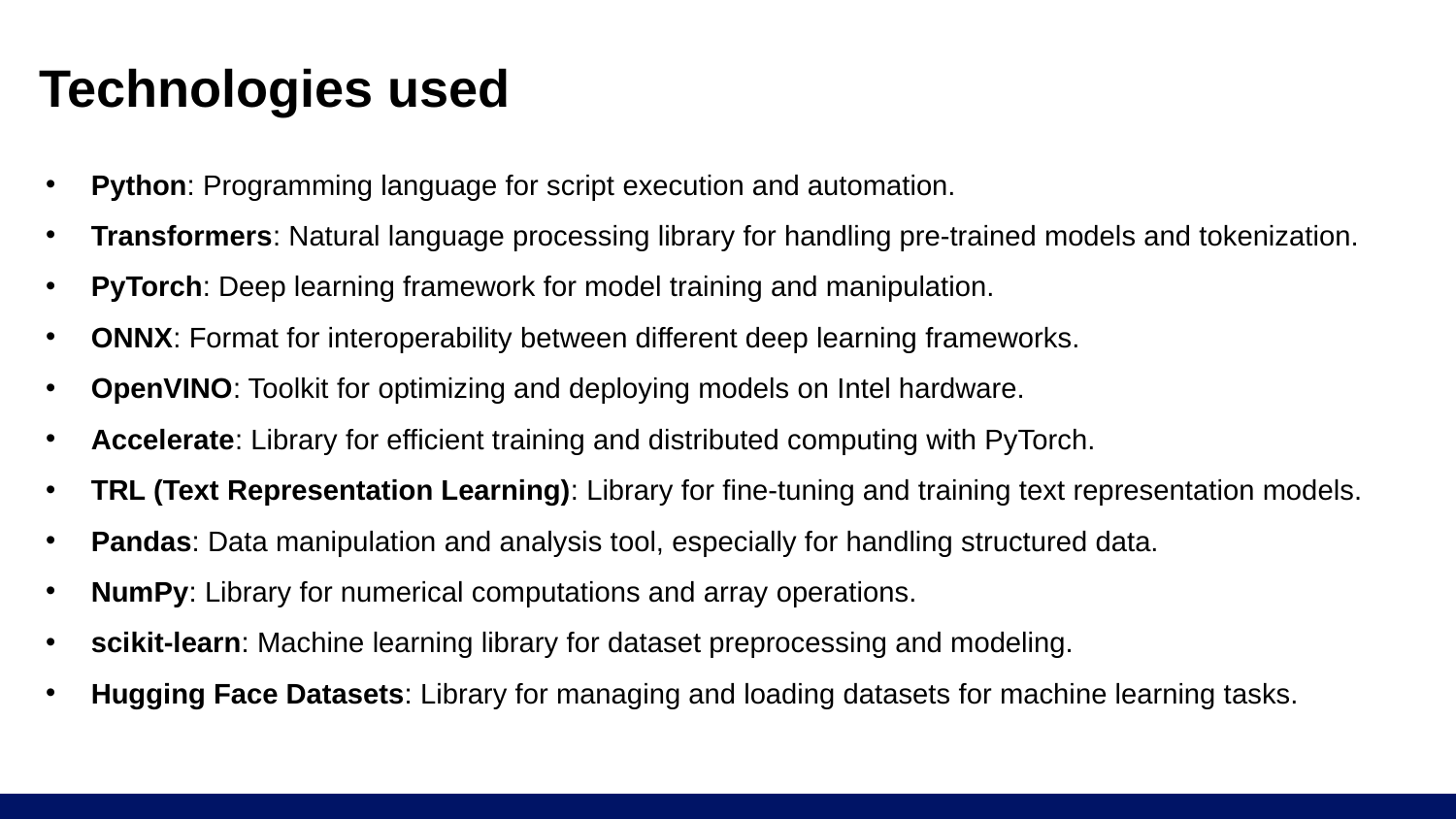

# Technologies used
Python: Programming language for script execution and automation.
Transformers: Natural language processing library for handling pre-trained models and tokenization.
PyTorch: Deep learning framework for model training and manipulation.
ONNX: Format for interoperability between different deep learning frameworks.
OpenVINO: Toolkit for optimizing and deploying models on Intel hardware.
Accelerate: Library for efficient training and distributed computing with PyTorch.
TRL (Text Representation Learning): Library for fine-tuning and training text representation models.
Pandas: Data manipulation and analysis tool, especially for handling structured data.
NumPy: Library for numerical computations and array operations.
scikit-learn: Machine learning library for dataset preprocessing and modeling.
Hugging Face Datasets: Library for managing and loading datasets for machine learning tasks.